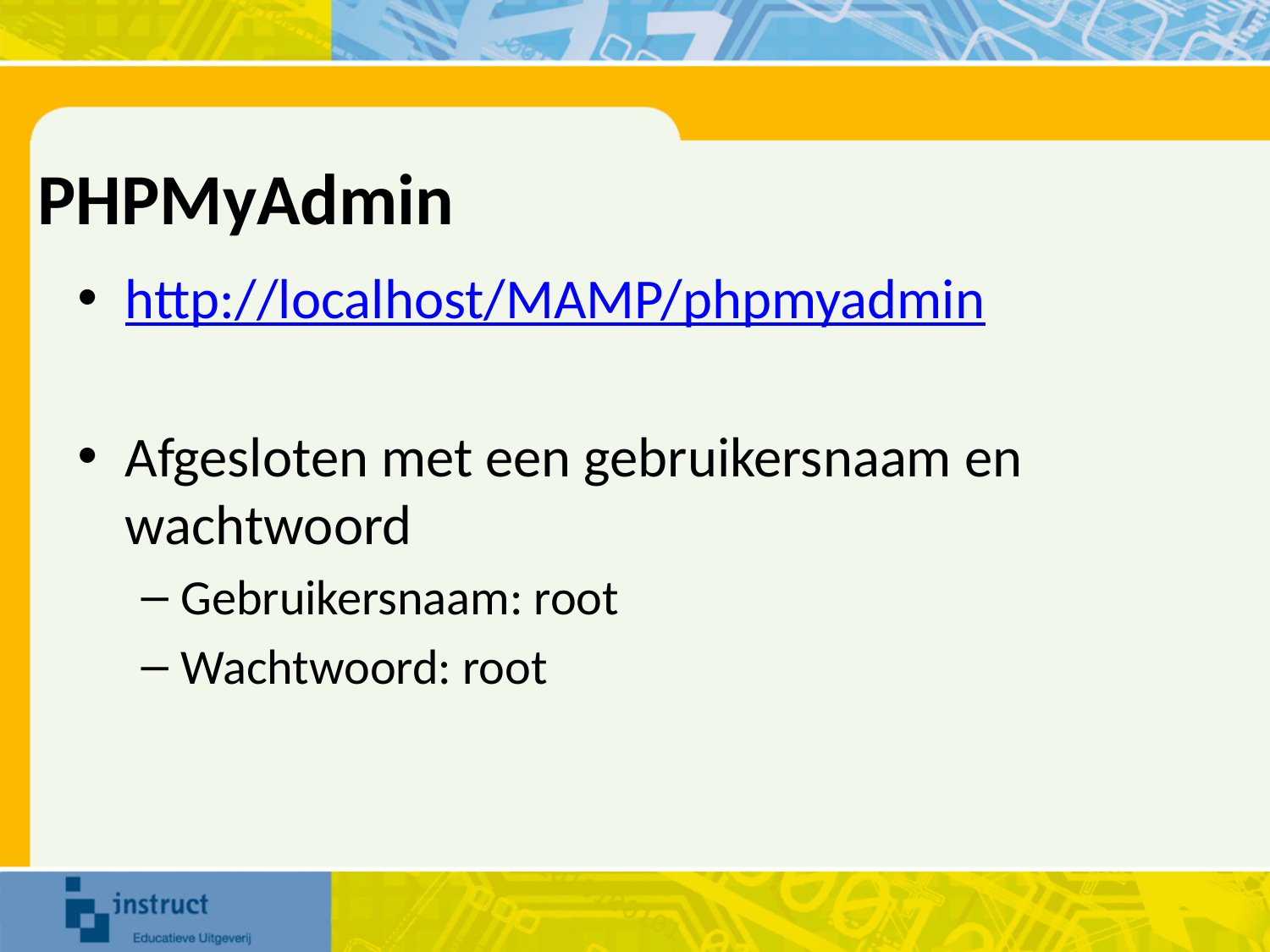

# PHPMyAdmin
http://localhost/MAMP/phpmyadmin

Afgesloten met een gebruikersnaam en wachtwoord
Gebruikersnaam: root
Wachtwoord: root